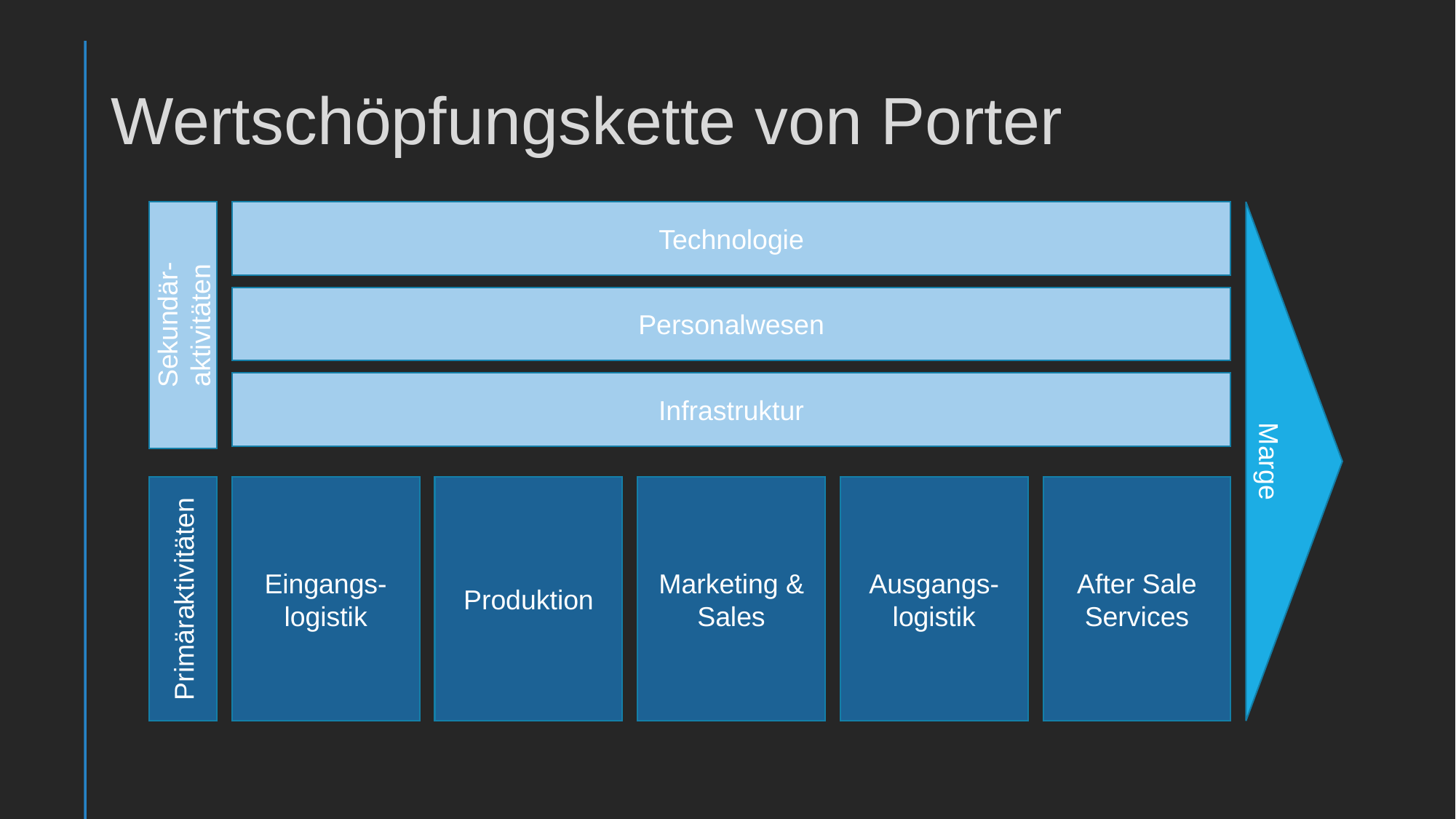

# Wertschöpfungskette von Porter
Technologie
Personalwesen
Sekundär-aktivitäten
Infrastruktur
Marge
Eingangs-
logistik
Produktion
Marketing &
Sales
Ausgangs-
logistik
After Sale Services
Primäraktivitäten